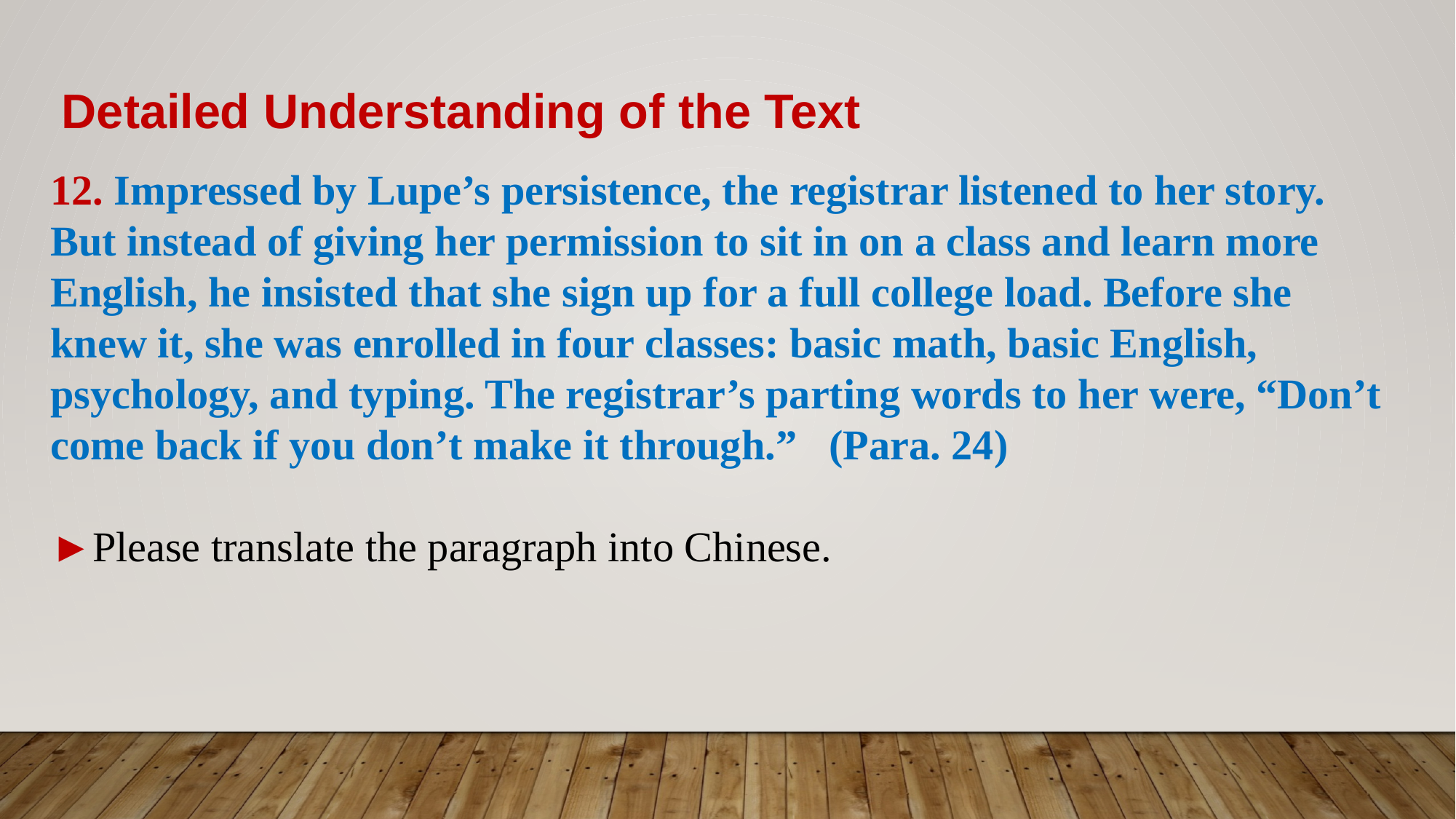

Detailed Understanding of the Text
12. Impressed by Lupe’s persistence, the registrar listened to her story. But instead of giving her permission to sit in on a class and learn more English, he insisted that she sign up for a full college load. Before she knew it, she was enrolled in four classes: basic math, basic English, psychology, and typing. The registrar’s parting words to her were, “Don’t come back if you don’t make it through.”   (Para. 24)

►Please translate the paragraph into Chinese.